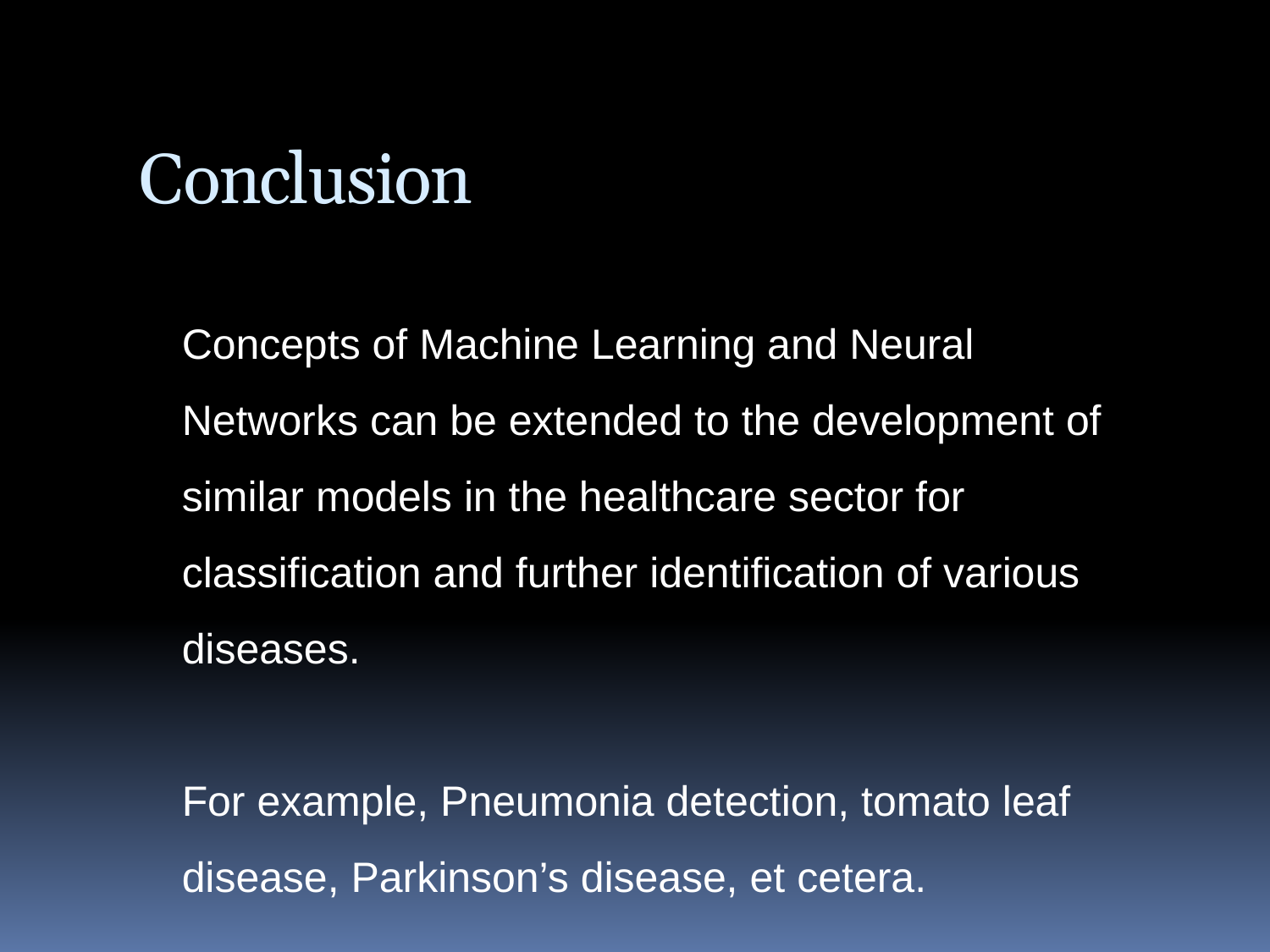

# Conclusion
Concepts of Machine Learning and Neural Networks can be extended to the development of similar models in the healthcare sector for classification and further identification of various diseases.

For example, Pneumonia detection, tomato leaf disease, Parkinson’s disease, et cetera.